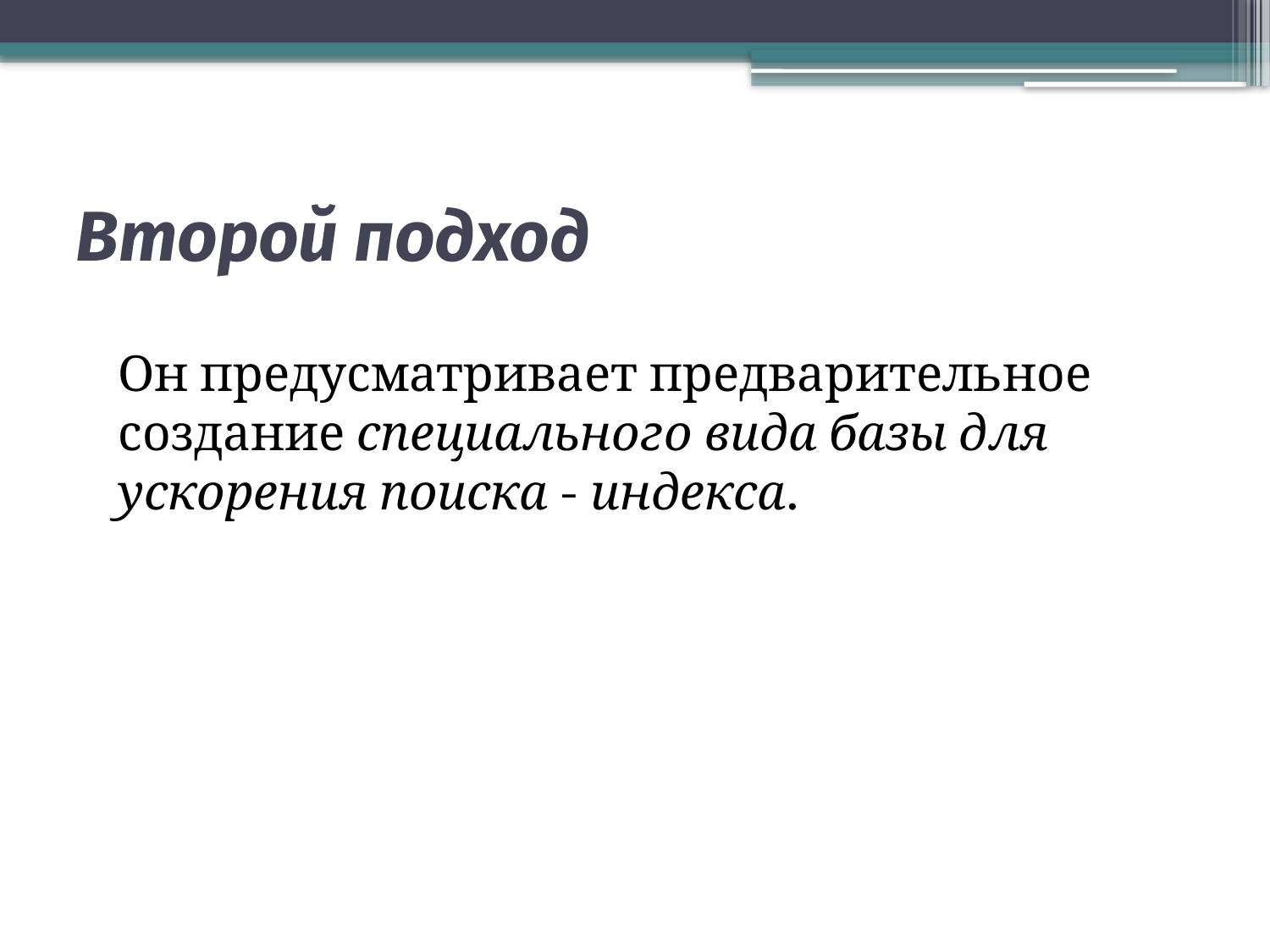

# Второй подход
   Он предусматривает предварительное создание специального вида базы для ускорения поиска - индекса.